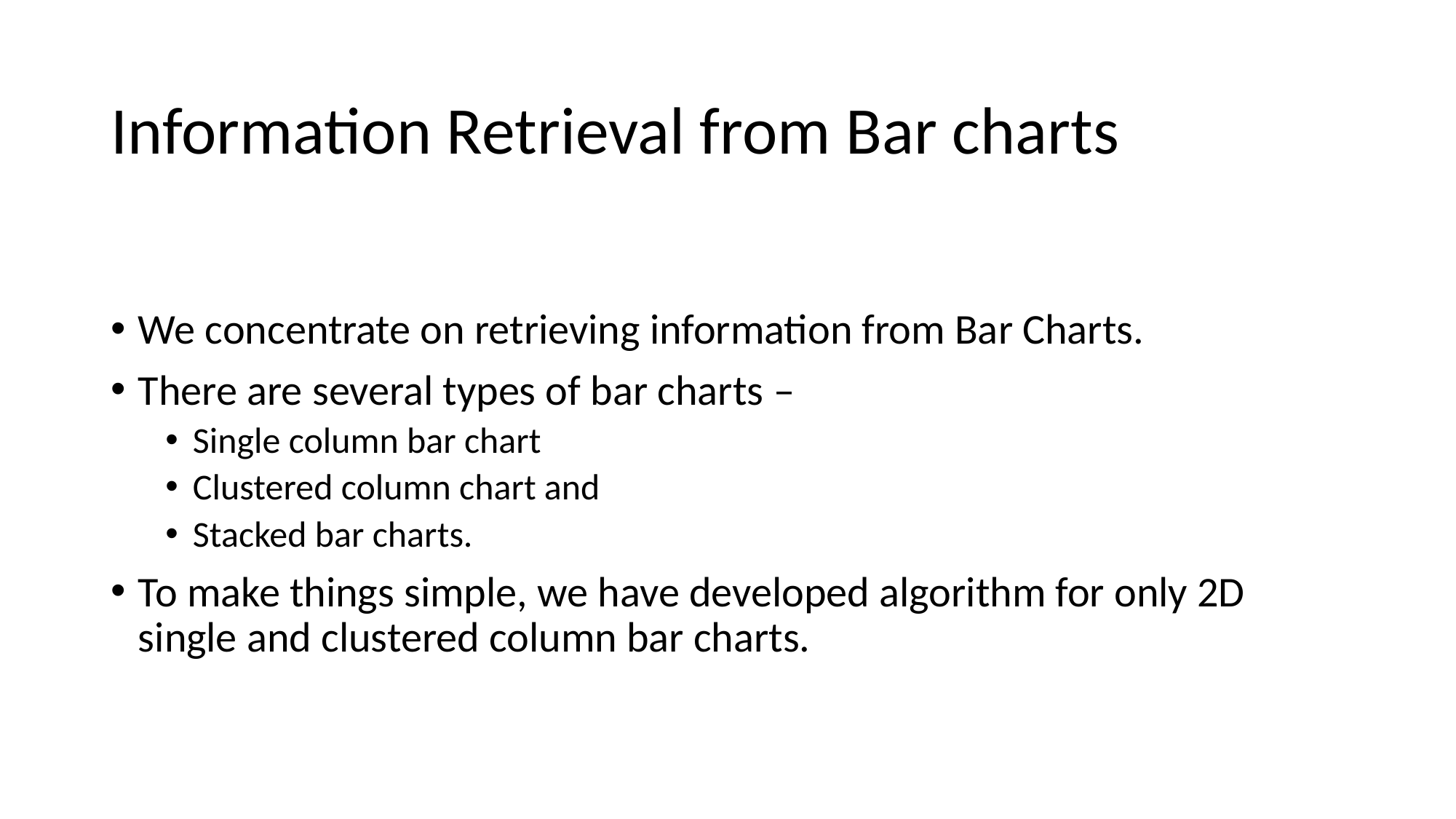

# Information Retrieval from Bar charts

We concentrate on retrieving information from Bar Charts.
There are several types of bar charts –
Single column bar chart
Clustered column chart and
Stacked bar charts.
To make things simple, we have developed algorithm for only 2D single and clustered column bar charts.